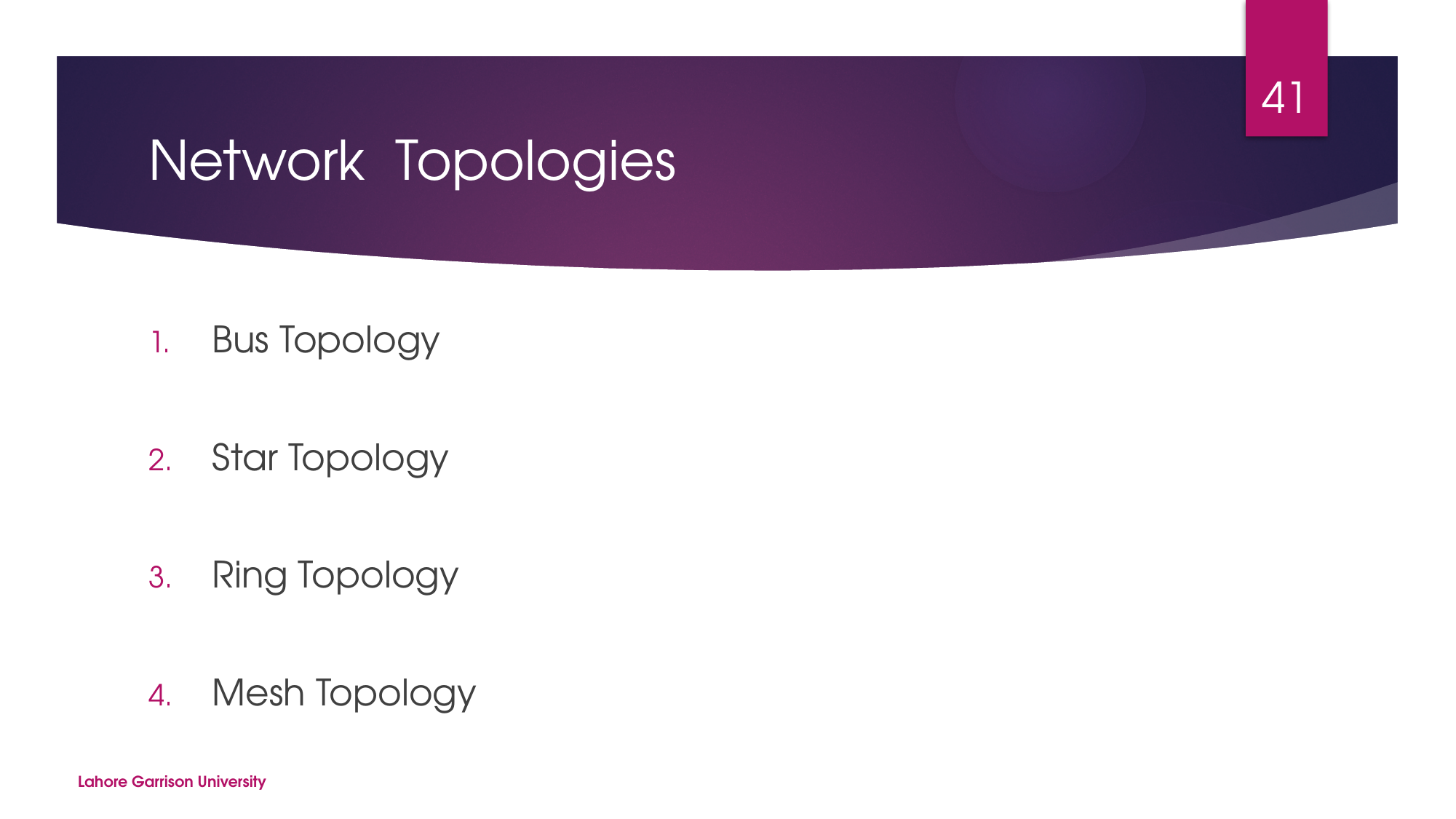

41
# Network  Topologies
Bus Topology

Star Topology

Ring Topology

Mesh Topology

Lahore Garrison University